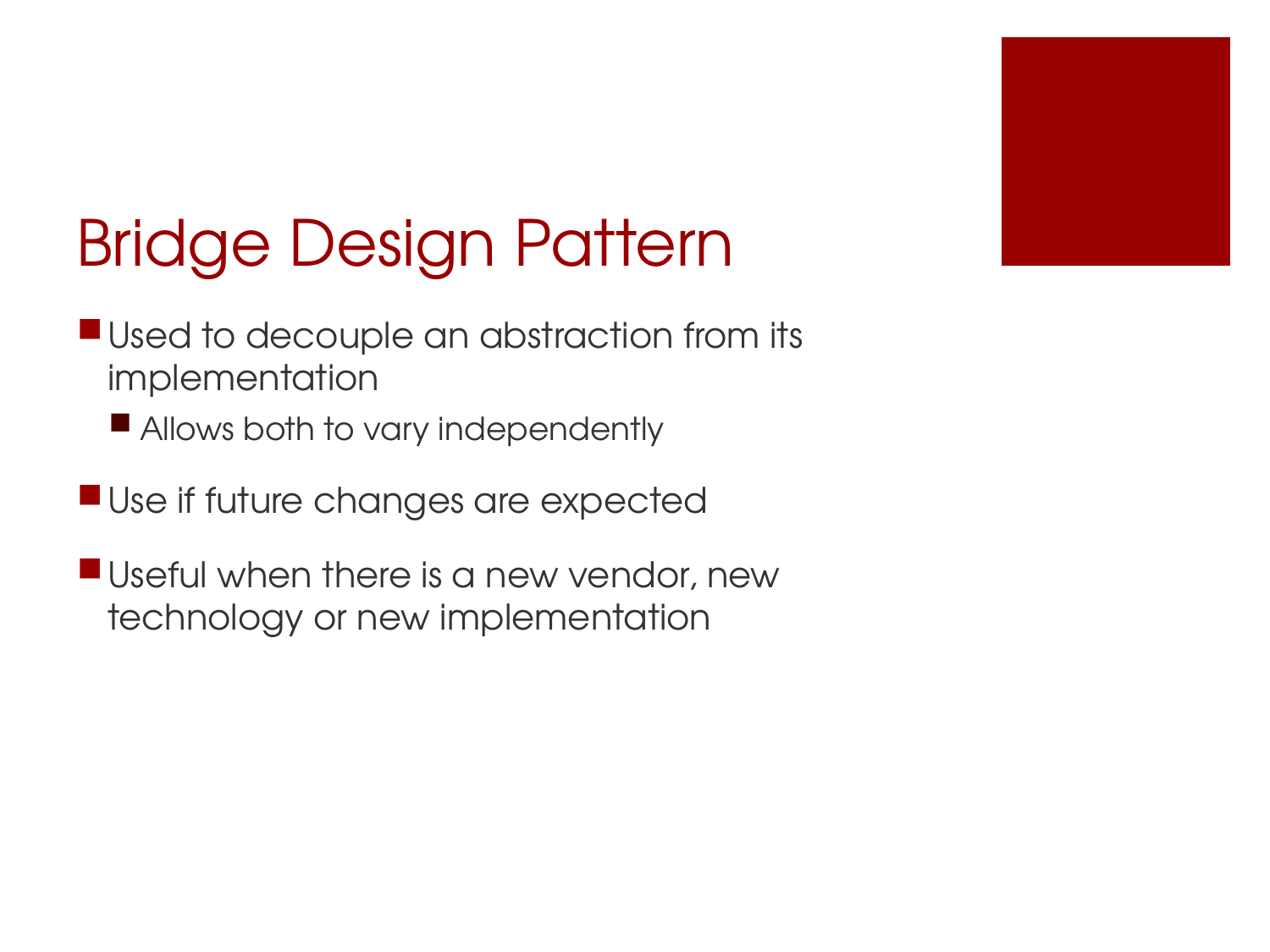

# Bridge Design Pattern
Used to decouple an abstraction from its implementation
Allows both to vary independently
Use if future changes are expected
Useful when there is a new vendor, new technology or new implementation